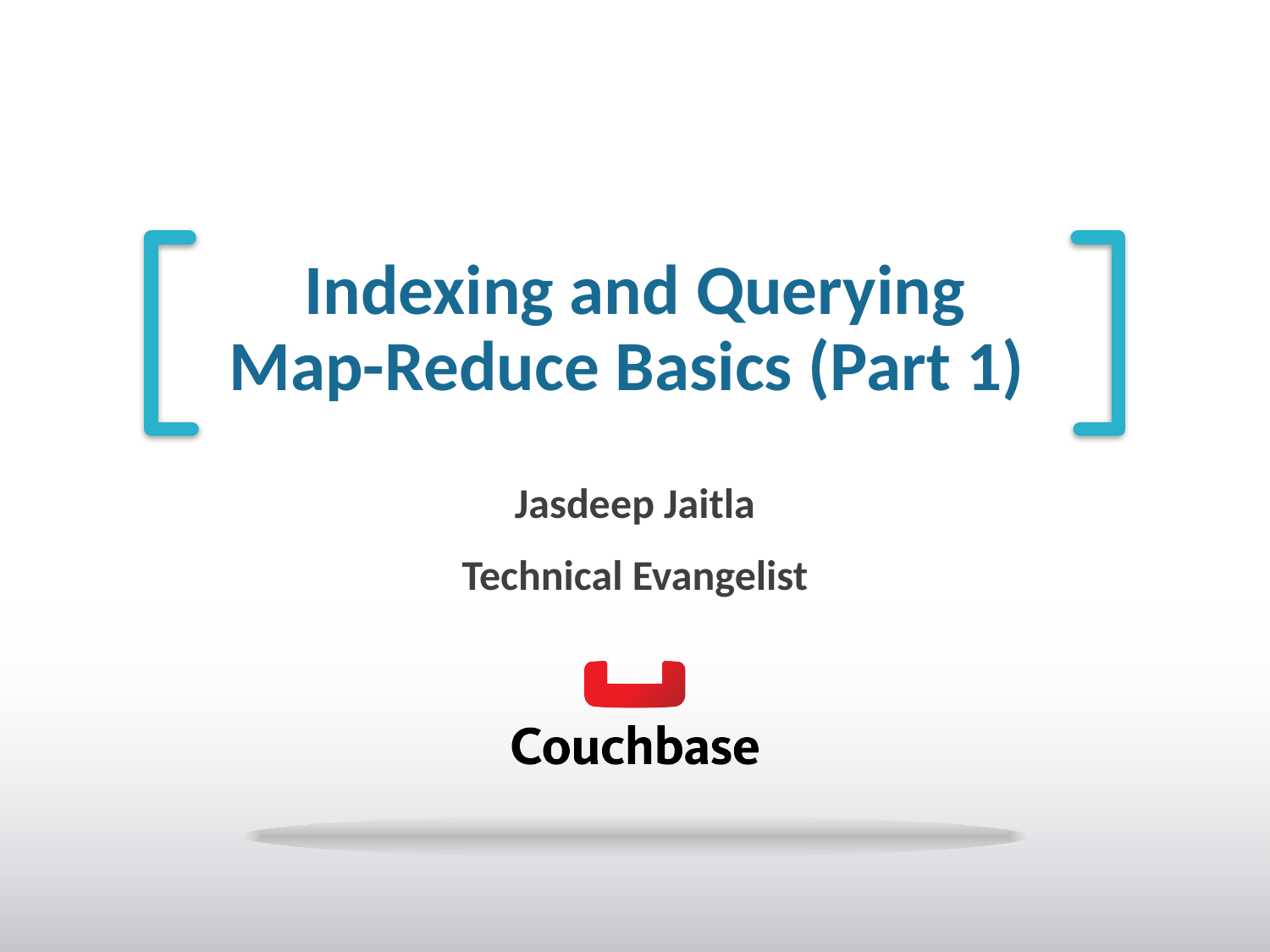

# Indexing and Querying Map-Reduce Basics (Part 1)
Jasdeep Jaitla
Technical Evangelist